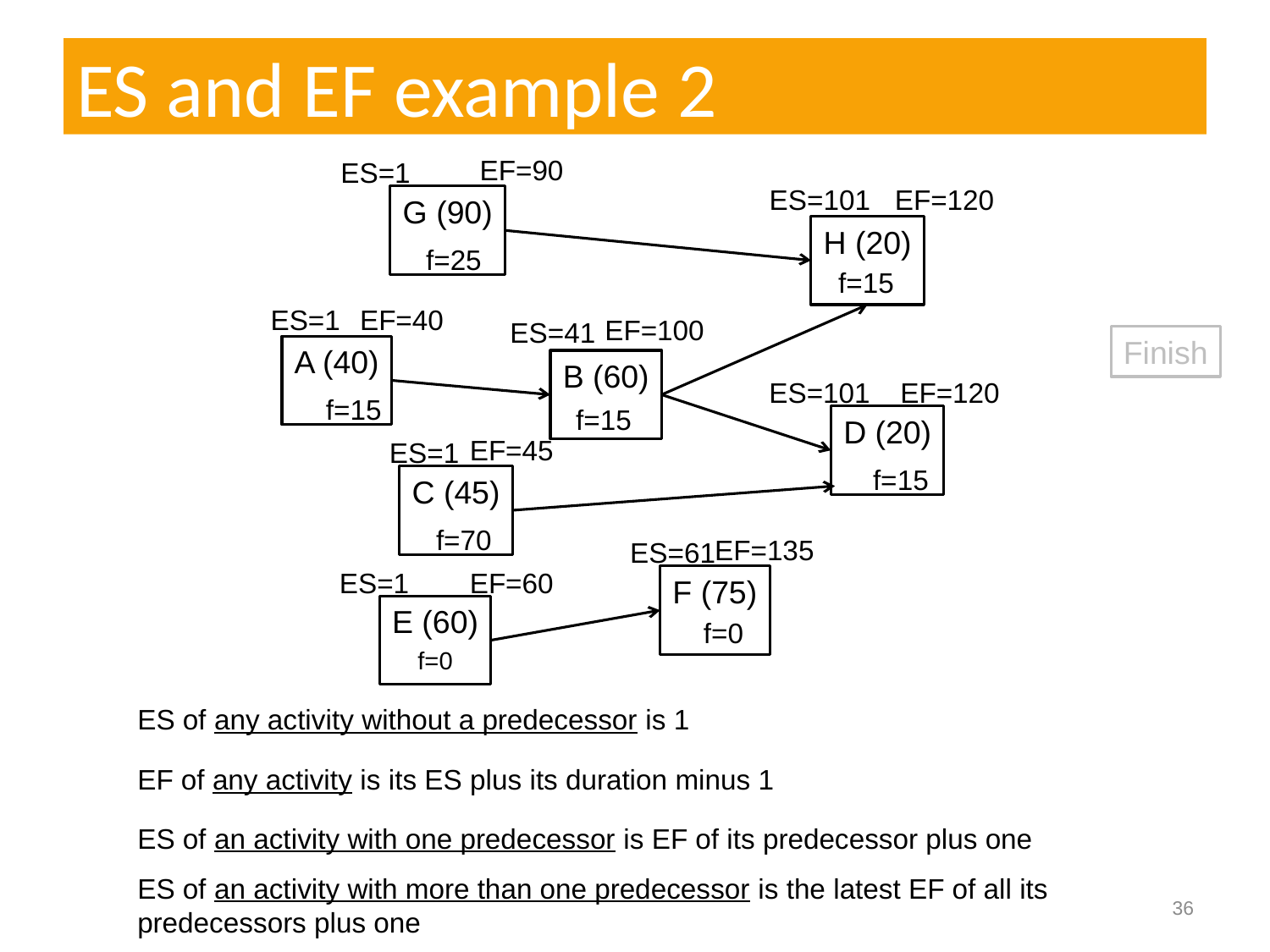

# ES and EF example 2
EF=90
ES=1
ES=101
EF=120
G (90)

H (20)

f=25
f=15
ES=1
EF=40
EF=100
ES=41
Finish
A (40)

B (60)

ES=101
EF=120
f=15
f=15
D (20)

EF=45
ES=1
f=15
C (45)

f=70
EF=135
ES=61
ES=1
EF=60
F (75)

E (60)

f=0
f=0
ES of any activity without a predecessor is 1
EF of any activity is its ES plus its duration minus 1
ES of an activity with one predecessor is EF of its predecessor plus one
ES of an activity with more than one predecessor is the latest EF of all its predecessors plus one
36